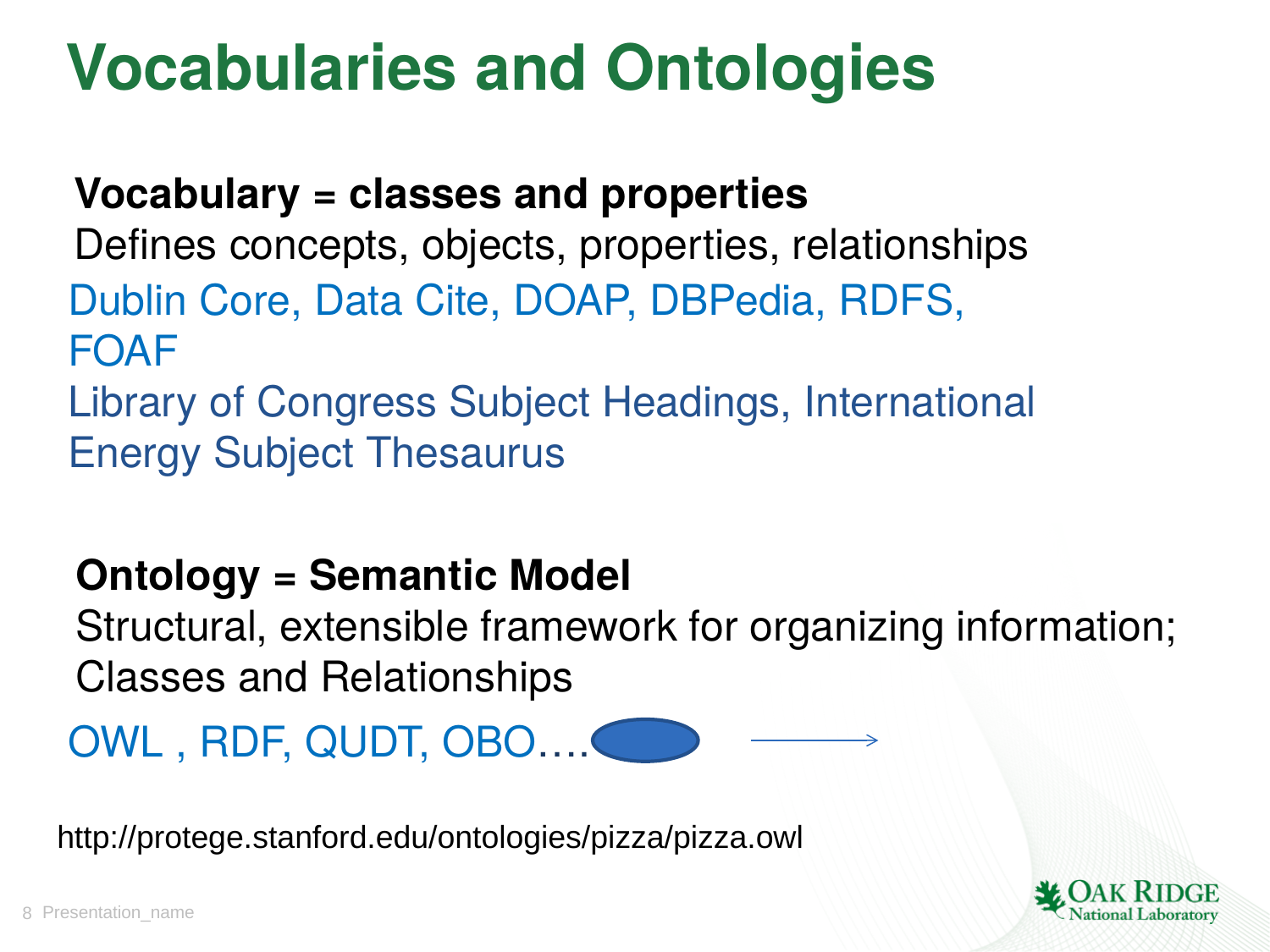

# Vocabularies and Ontologies
Vocabulary = classes and properties
Defines concepts, objects, properties, relationships
Dublin Core, Data Cite, DOAP, DBPedia, RDFS, FOAF
Library of Congress Subject Headings, International Energy Subject Thesaurus
Ontology = Semantic Model
Structural, extensible framework for organizing information;
Classes and Relationships
OWL , RDF, QUDT, OBO….

http://protege.stanford.edu/ontologies/pizza/pizza.owl